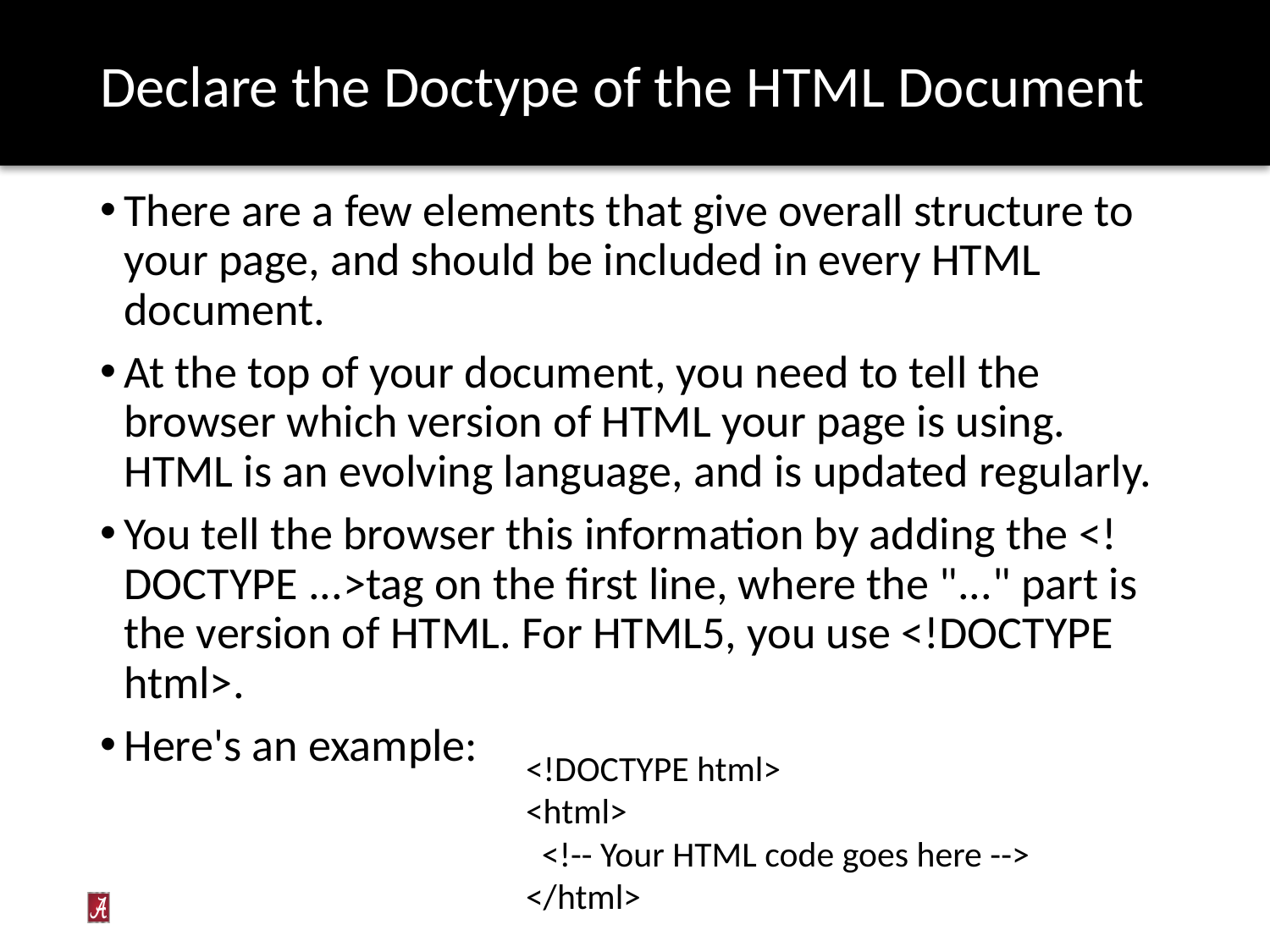

# Declare the Doctype of the HTML Document
There are a few elements that give overall structure to your page, and should be included in every HTML document.
At the top of your document, you need to tell the browser which version of HTML your page is using. HTML is an evolving language, and is updated regularly.
You tell the browser this information by adding the <!DOCTYPE ...>tag on the first line, where the "..." part is the version of HTML. For HTML5, you use <!DOCTYPE html>.
Here's an example:
<!DOCTYPE html>
<html>
  <!-- Your HTML code goes here -->
</html>